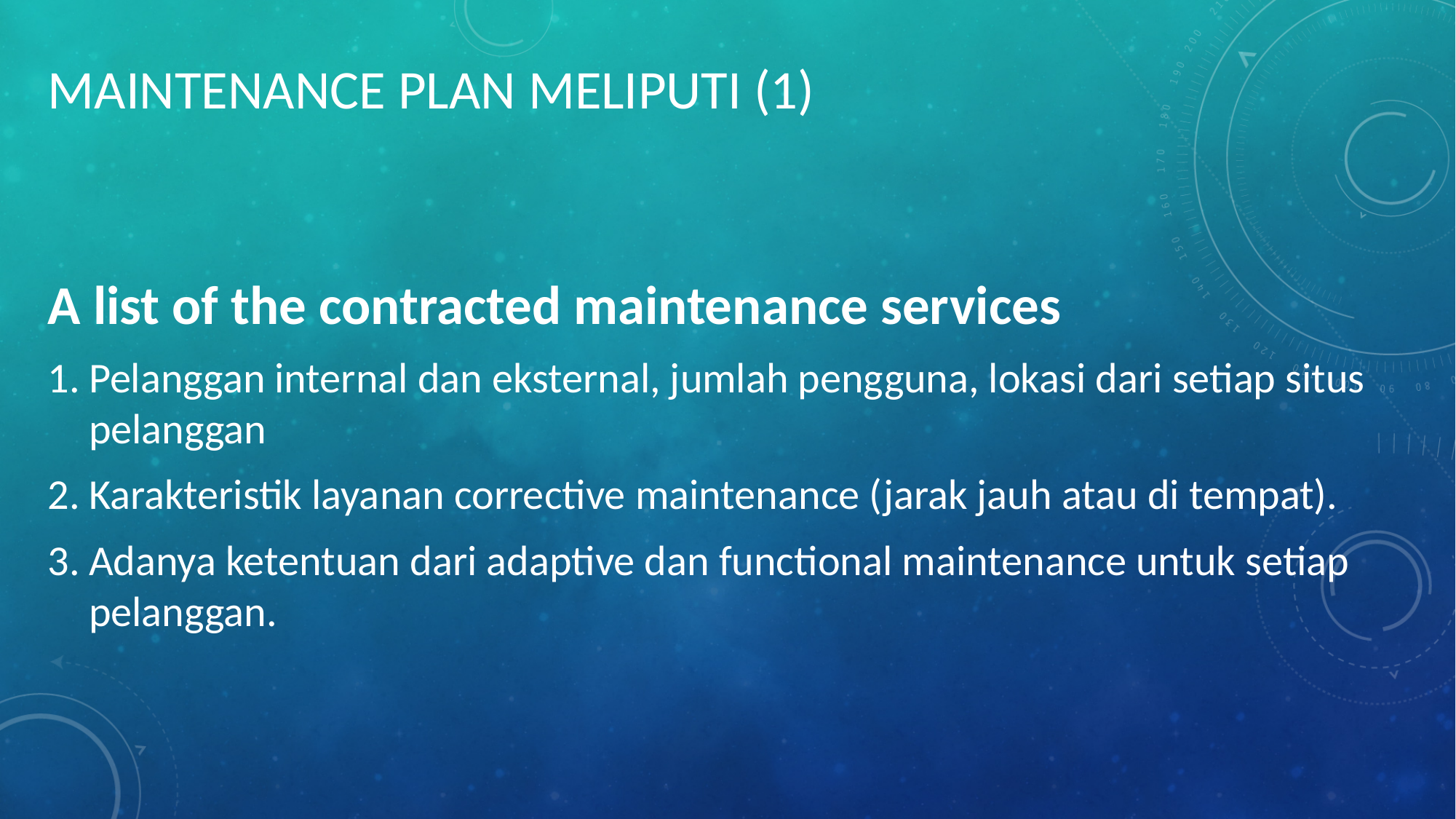

# Maintenance plan meliputi (1)
A list of the contracted maintenance services
Pelanggan internal dan eksternal, jumlah pengguna, lokasi dari setiap situs pelanggan
Karakteristik layanan corrective maintenance (jarak jauh atau di tempat).
Adanya ketentuan dari adaptive dan functional maintenance untuk setiap pelanggan.